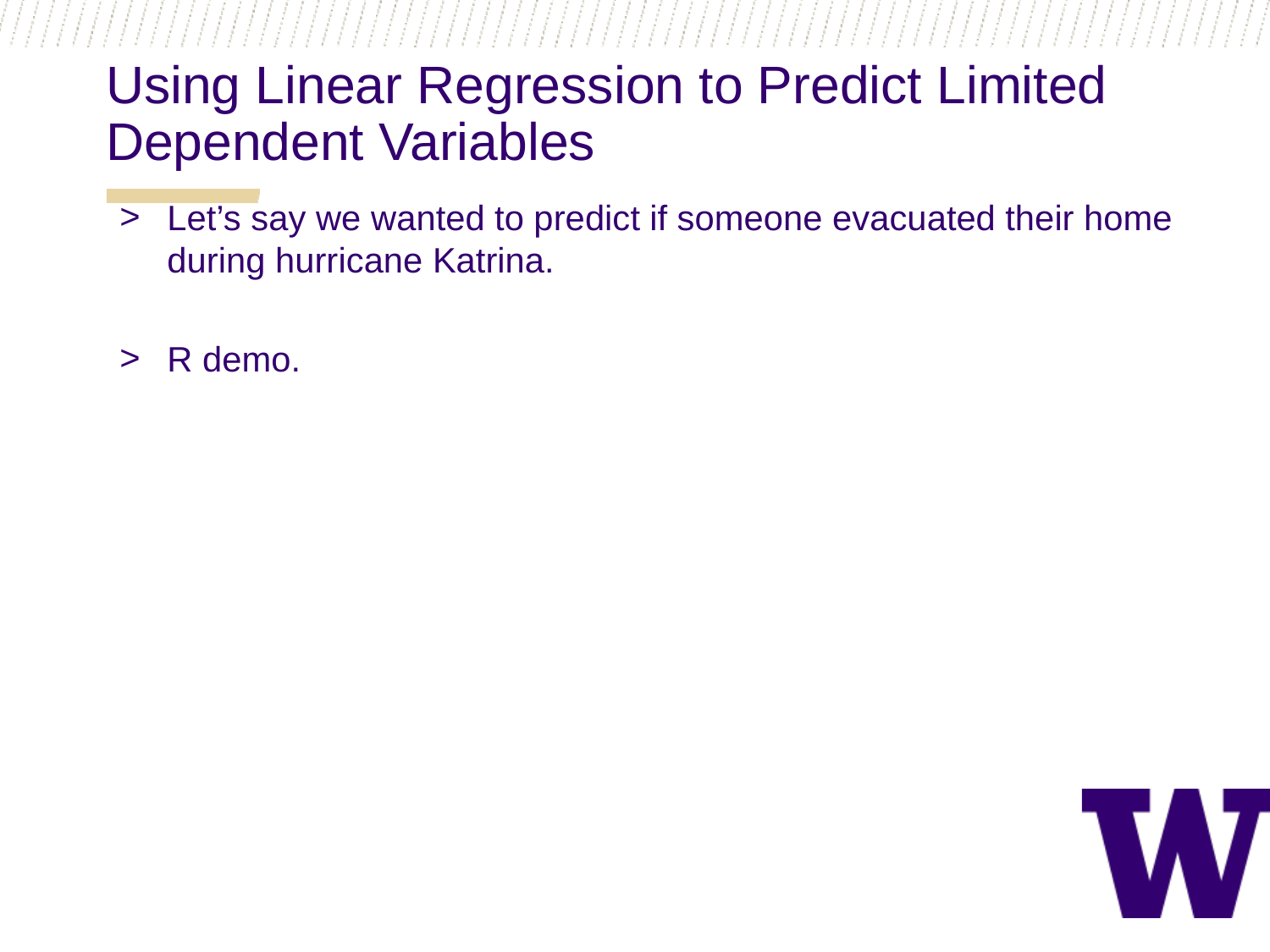

Using Linear Regression to Predict Limited Dependent Variables
Let’s say we wanted to predict if someone evacuated their home during hurricane Katrina.

R demo.